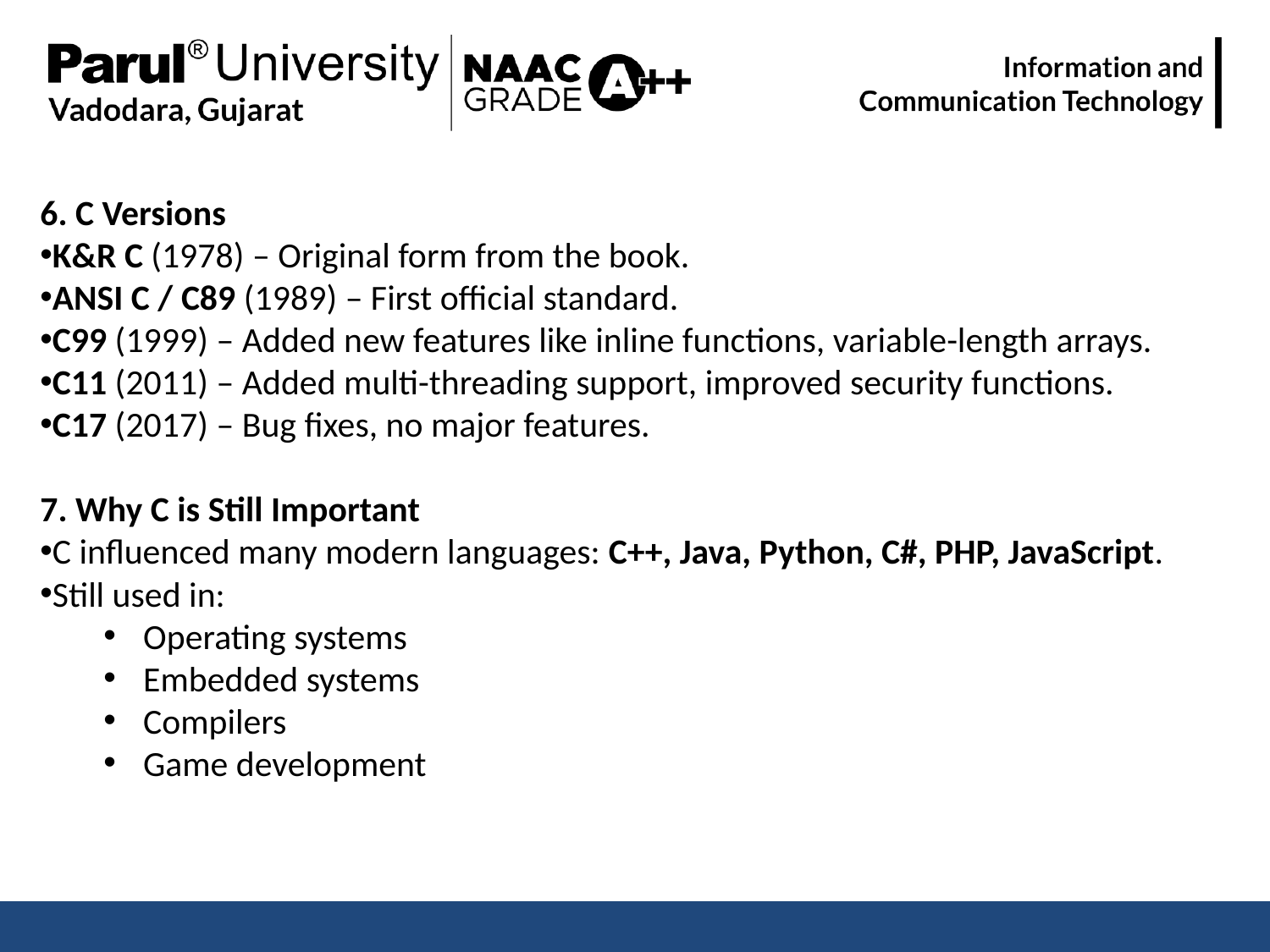

6. C Versions
K&R C (1978) – Original form from the book.
ANSI C / C89 (1989) – First official standard.
C99 (1999) – Added new features like inline functions, variable-length arrays.
C11 (2011) – Added multi-threading support, improved security functions.
C17 (2017) – Bug fixes, no major features.

7. Why C is Still Important
C influenced many modern languages: C++, Java, Python, C#, PHP, JavaScript.
Still used in:
Operating systems
Embedded systems
Compilers
Game development